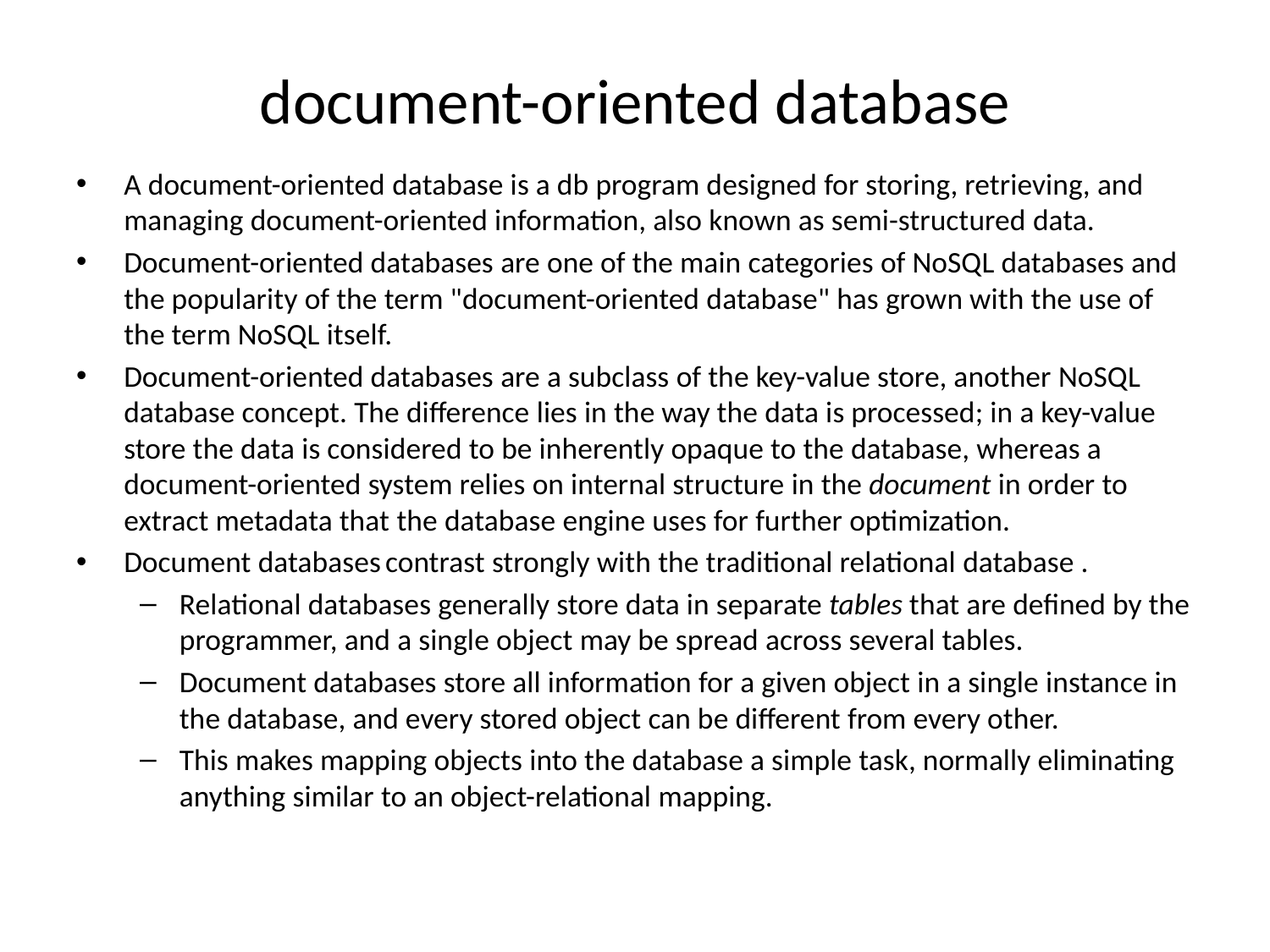

# document-oriented database
A document-oriented database is a db program designed for storing, retrieving, and managing document-oriented information, also known as semi-structured data.
Document-oriented databases are one of the main categories of NoSQL databases and the popularity of the term "document-oriented database" has grown with the use of the term NoSQL itself.
Document-oriented databases are a subclass of the key-value store, another NoSQL database concept. The difference lies in the way the data is processed; in a key-value store the data is considered to be inherently opaque to the database, whereas a document-oriented system relies on internal structure in the document in order to extract metadata that the database engine uses for further optimization.
Document databases contrast strongly with the traditional relational database .
Relational databases generally store data in separate tables that are defined by the programmer, and a single object may be spread across several tables.
Document databases store all information for a given object in a single instance in the database, and every stored object can be different from every other.
This makes mapping objects into the database a simple task, normally eliminating anything similar to an object-relational mapping.